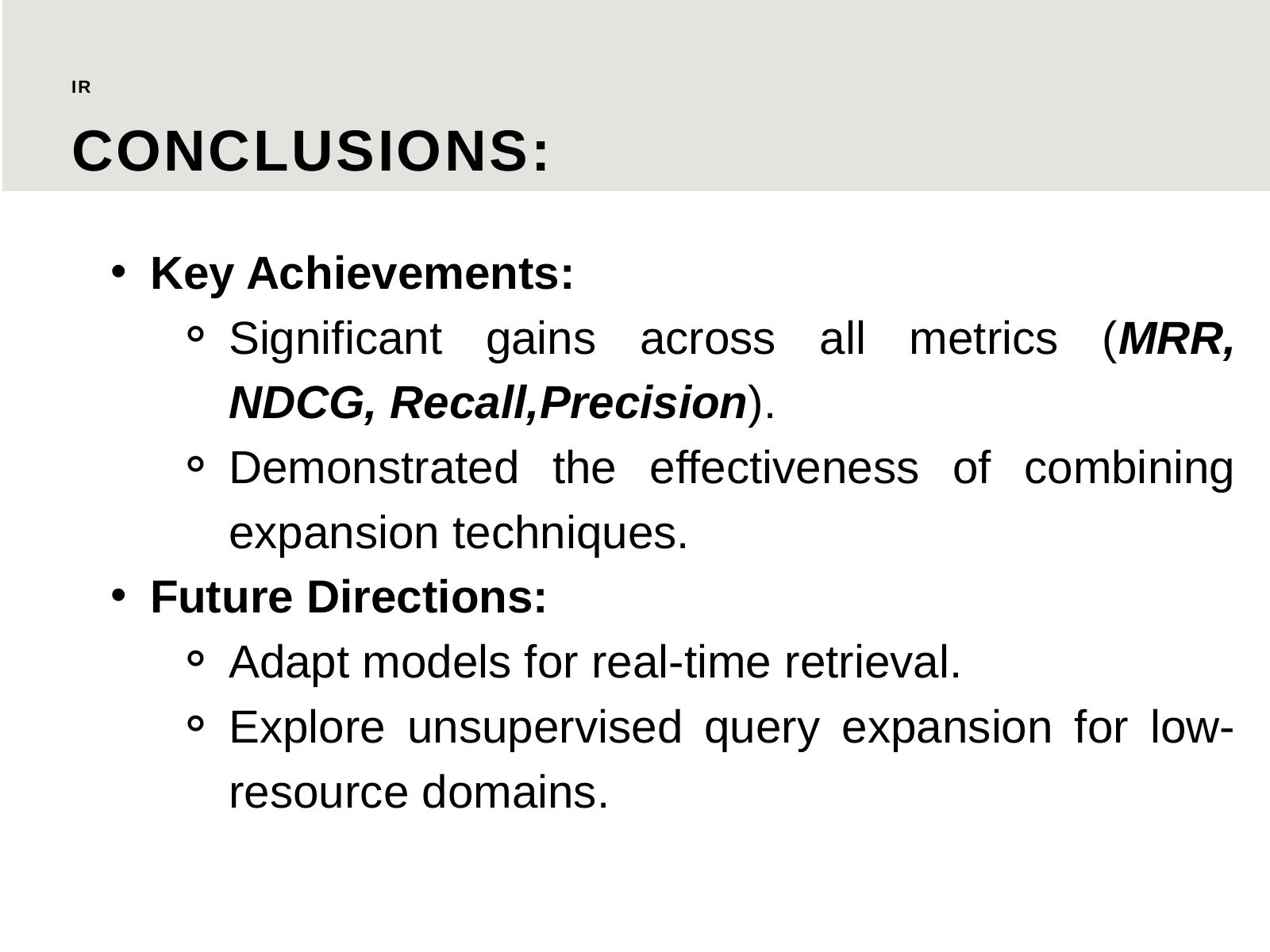

IR
CONCLUSIONS:
Key Achievements:
Significant gains across all metrics (MRR, NDCG, Recall,Precision).
Demonstrated the effectiveness of combining expansion techniques.
Future Directions:
Adapt models for real-time retrieval.
Explore unsupervised query expansion for low-resource domains.